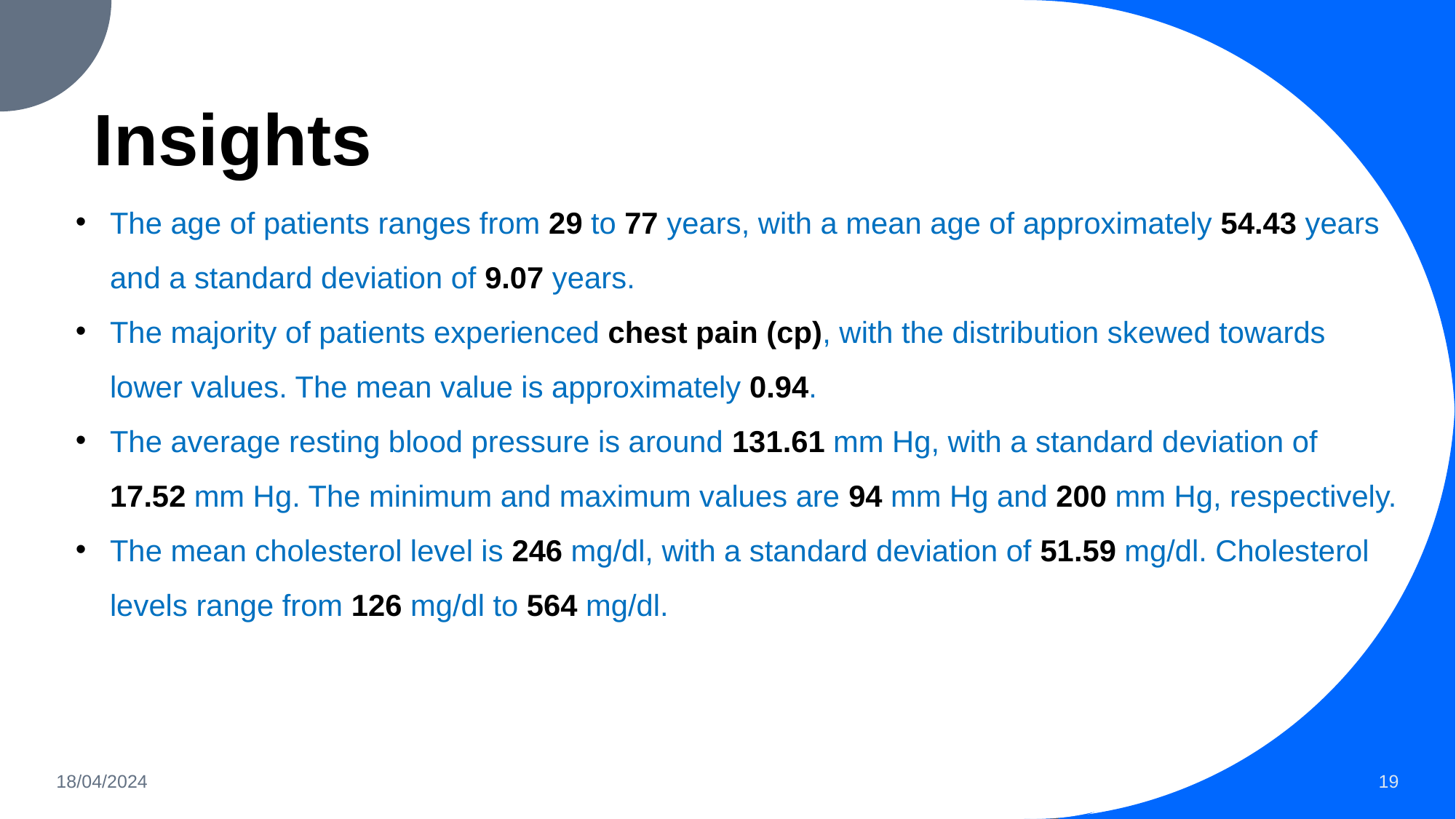

# Insights
The age of patients ranges from 29 to 77 years, with a mean age of approximately 54.43 years and a standard deviation of 9.07 years.
The majority of patients experienced chest pain (cp), with the distribution skewed towards lower values. The mean value is approximately 0.94.
The average resting blood pressure is around 131.61 mm Hg, with a standard deviation of 17.52 mm Hg. The minimum and maximum values are 94 mm Hg and 200 mm Hg, respectively.
The mean cholesterol level is 246 mg/dl, with a standard deviation of 51.59 mg/dl. Cholesterol levels range from 126 mg/dl to 564 mg/dl.

18/04/2024
19